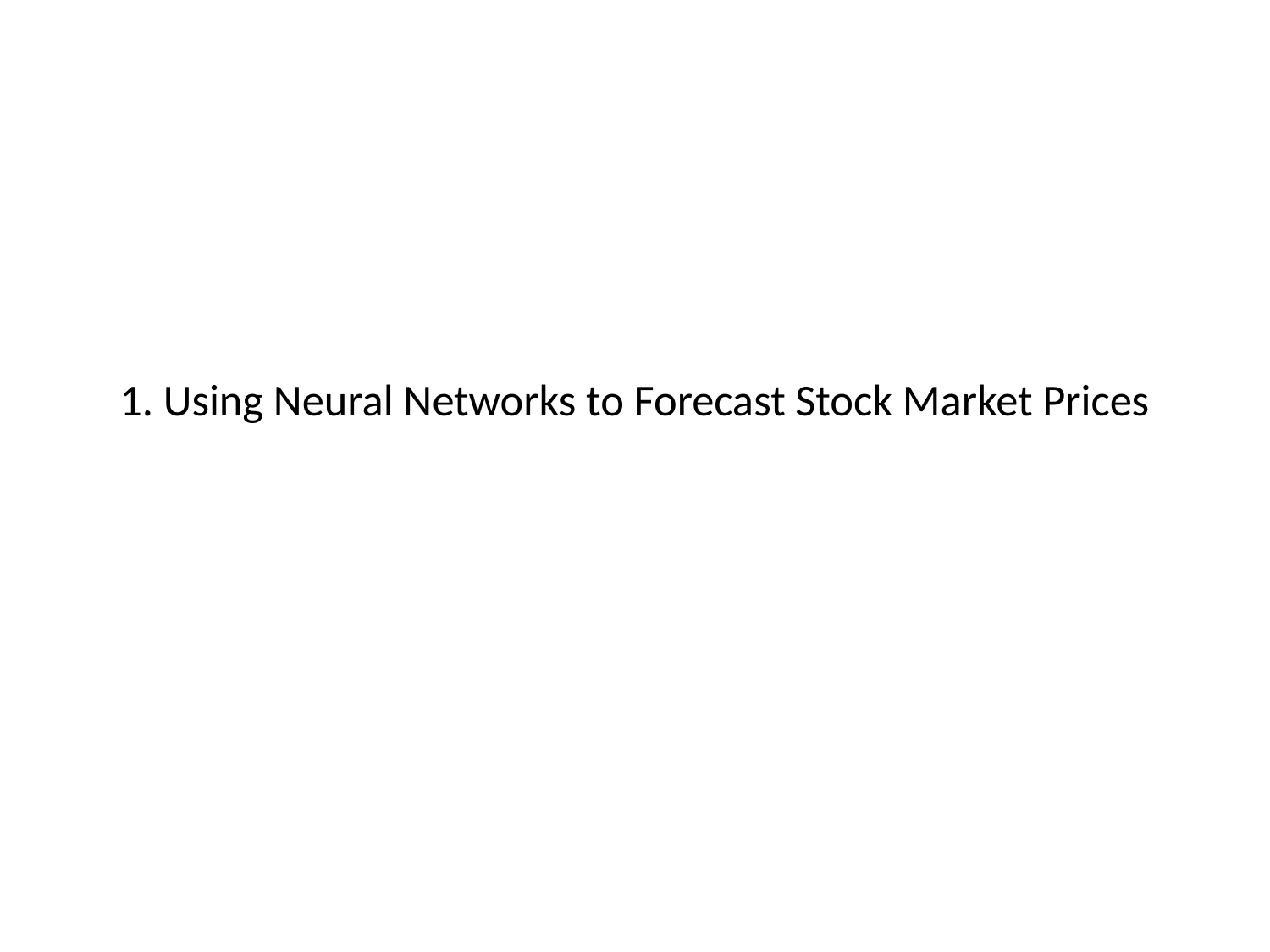

# 1. Using Neural Networks to Forecast Stock Market Prices